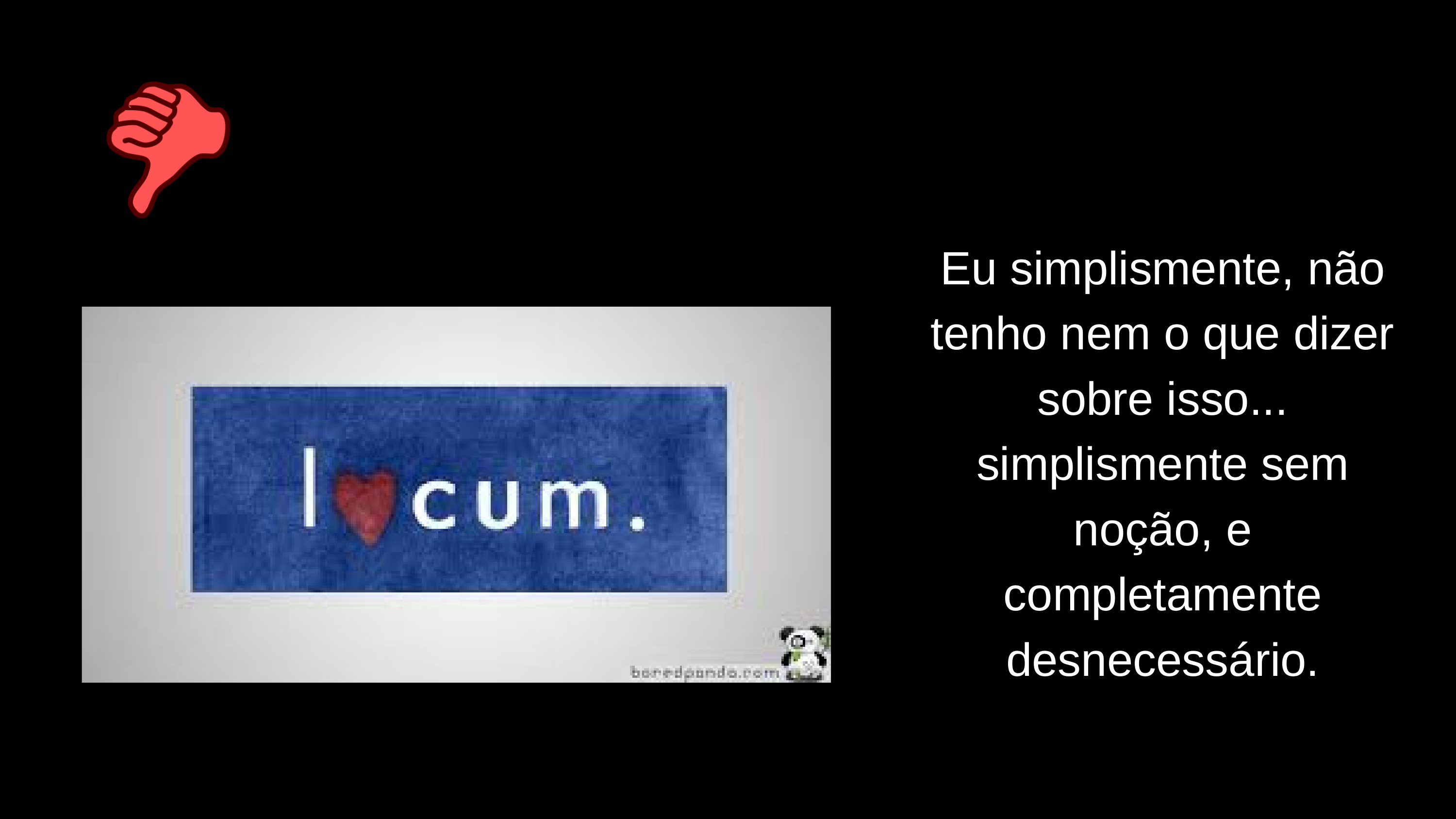

Eu simplismente, não tenho nem o que dizer sobre isso... simplismente sem noção, e completamente desnecessário.